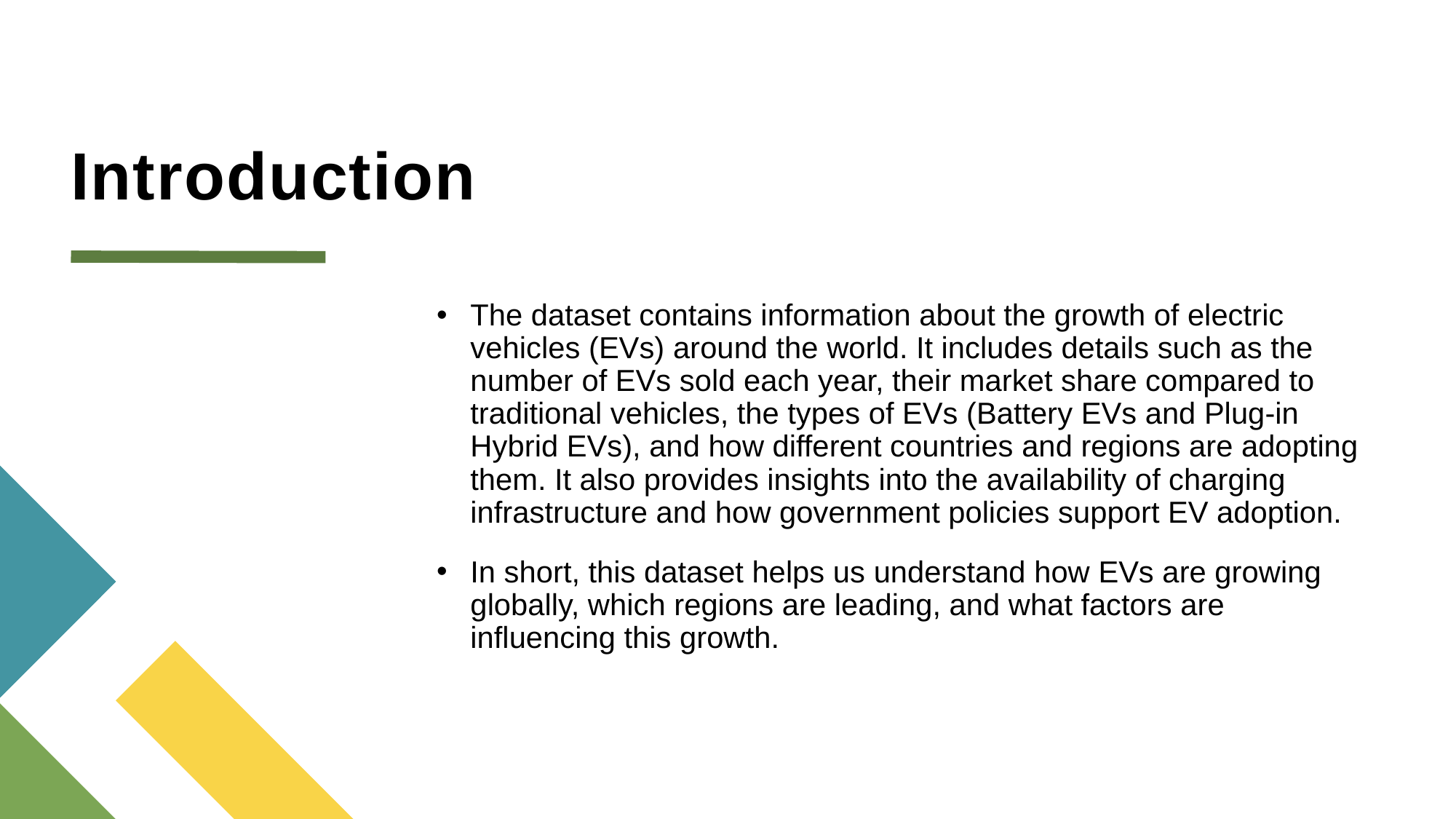

# Introduction
The dataset contains information about the growth of electric vehicles (EVs) around the world. It includes details such as the number of EVs sold each year, their market share compared to traditional vehicles, the types of EVs (Battery EVs and Plug-in Hybrid EVs), and how different countries and regions are adopting them. It also provides insights into the availability of charging infrastructure and how government policies support EV adoption.
In short, this dataset helps us understand how EVs are growing globally, which regions are leading, and what factors are influencing this growth.